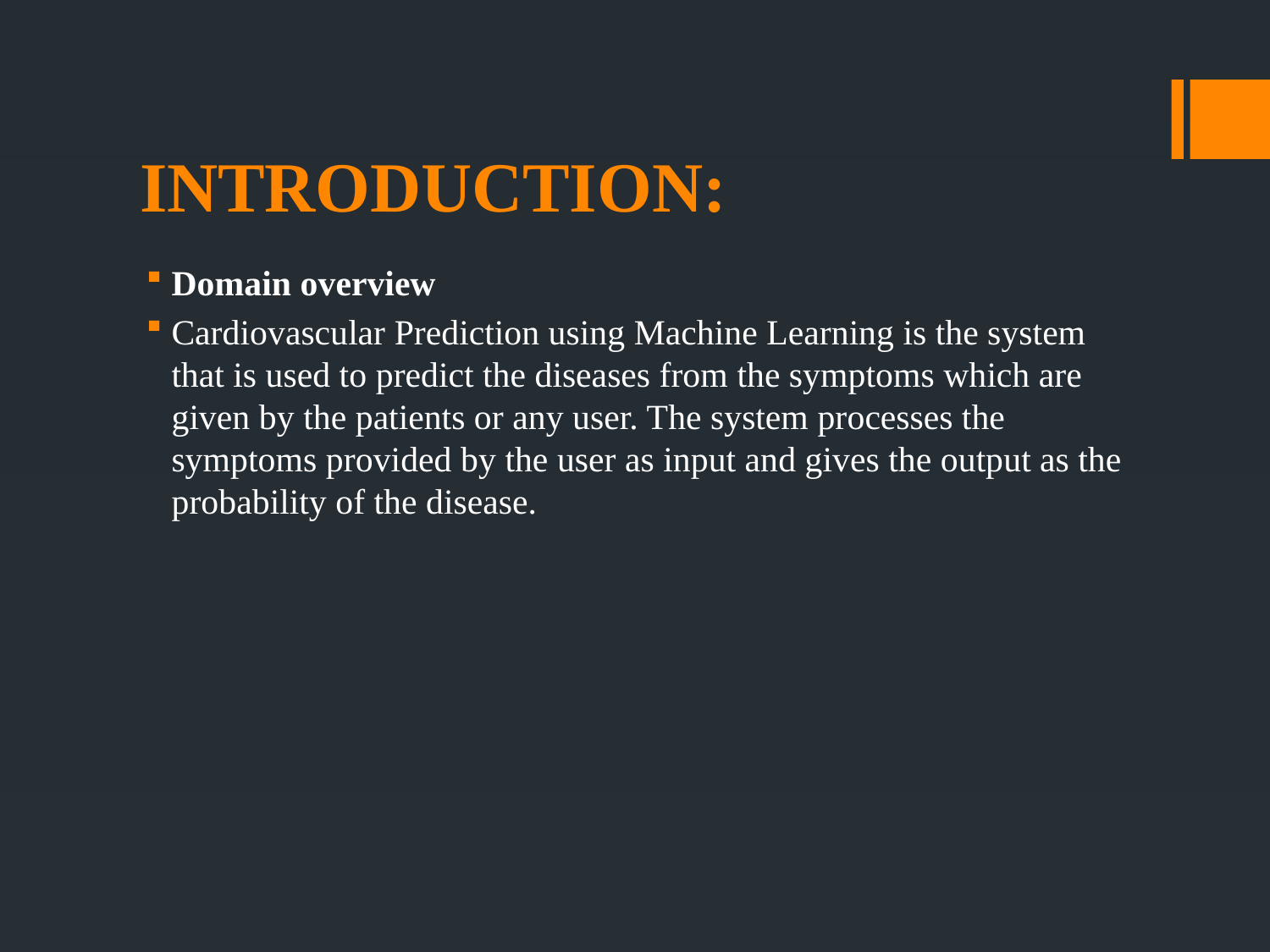

# INTRODUCTION:
Domain overview
Cardiovascular Prediction using Machine Learning is the system that is used to predict the diseases from the symptoms which are given by the patients or any user. The system processes the symptoms provided by the user as input and gives the output as the probability of the disease.